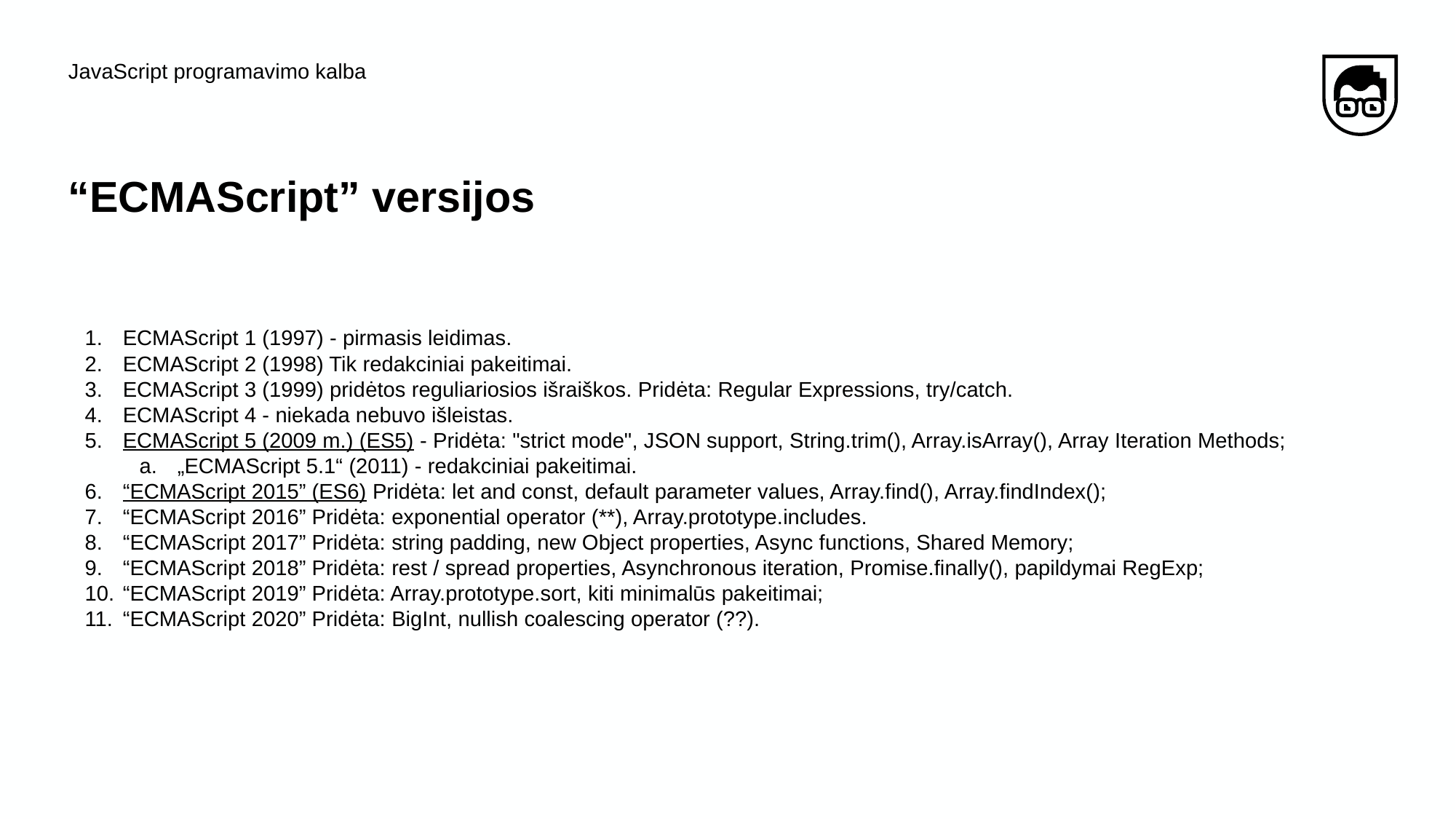

JavaScript programavimo kalba
# “ECMAScript” versijos
ECMAScript 1 (1997) - pirmasis leidimas.
ECMAScript 2 (1998) Tik redakciniai pakeitimai.
ECMAScript 3 (1999) pridėtos reguliariosios išraiškos. Pridėta: Regular Expressions, try/catch.
ECMAScript 4 - niekada nebuvo išleistas.
ECMAScript 5 (2009 m.) (ES5) - Pridėta: "strict mode", JSON support, String.trim(), Array.isArray(), Array Iteration Methods;
„ECMAScript 5.1“ (2011) - redakciniai pakeitimai.
“ECMAScript 2015” (ES6) Pridėta: let and const, default parameter values, Array.find(), Array.findIndex();
“ECMAScript 2016” Pridėta: exponential operator (**), Array.prototype.includes.
“ECMAScript 2017” Pridėta: string padding, new Object properties, Async functions, Shared Memory;
“ECMAScript 2018” Pridėta: rest / spread properties, Asynchronous iteration, Promise.finally(), papildymai RegExp;
“ECMAScript 2019” Pridėta: Array.prototype.sort, kiti minimalūs pakeitimai;
“ECMAScript 2020” Pridėta: BigInt, nullish coalescing operator (??).